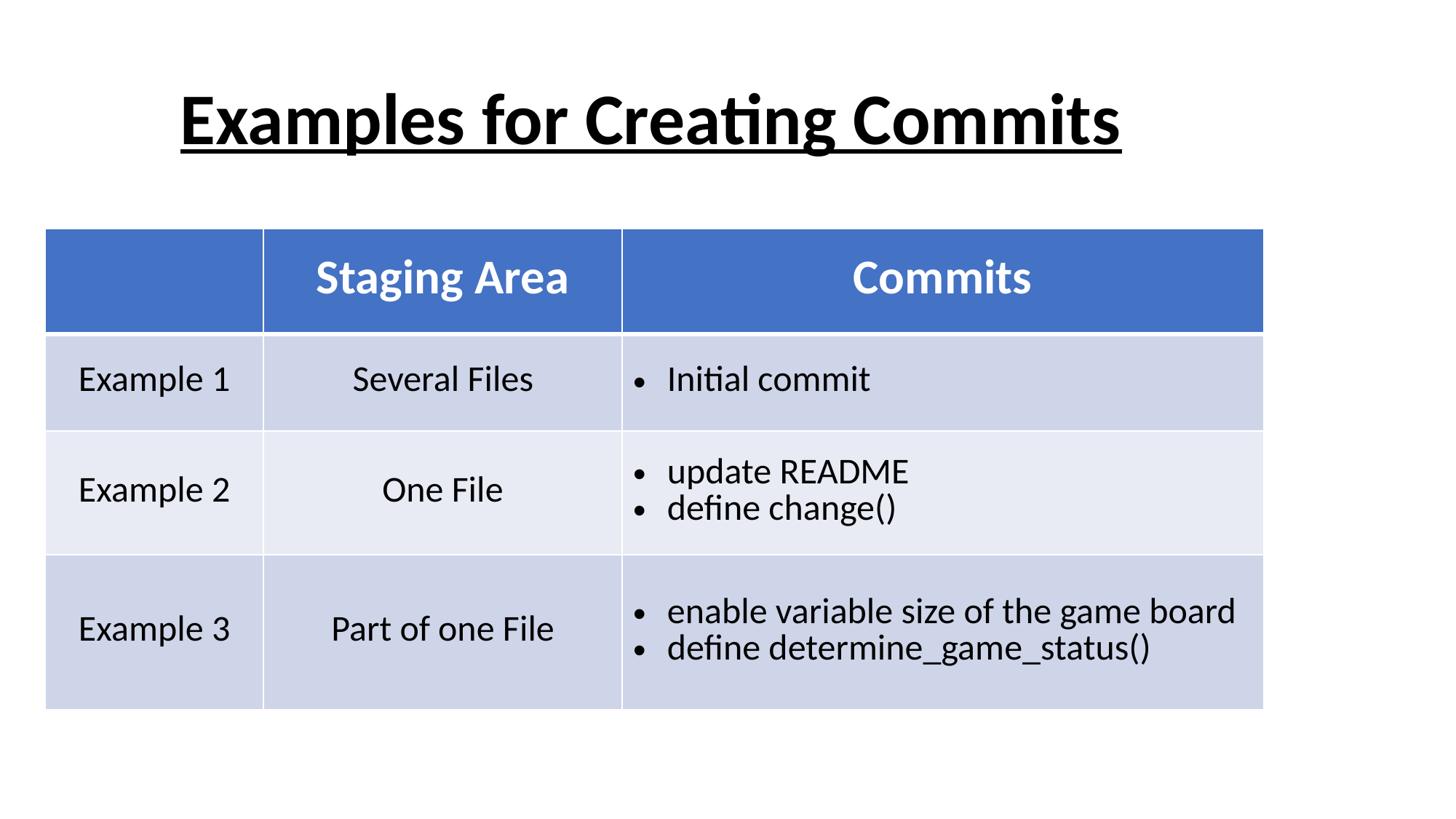

Examples for Creating Commits
|  | Staging Area | Commits |
| --- | --- | --- |
| Example 1 | Several Files | Initial commit |
| Example 2 | One File | update README define change() |
| Example 3 | Part of one File | enable variable size of the game board define determine\_game\_status() |